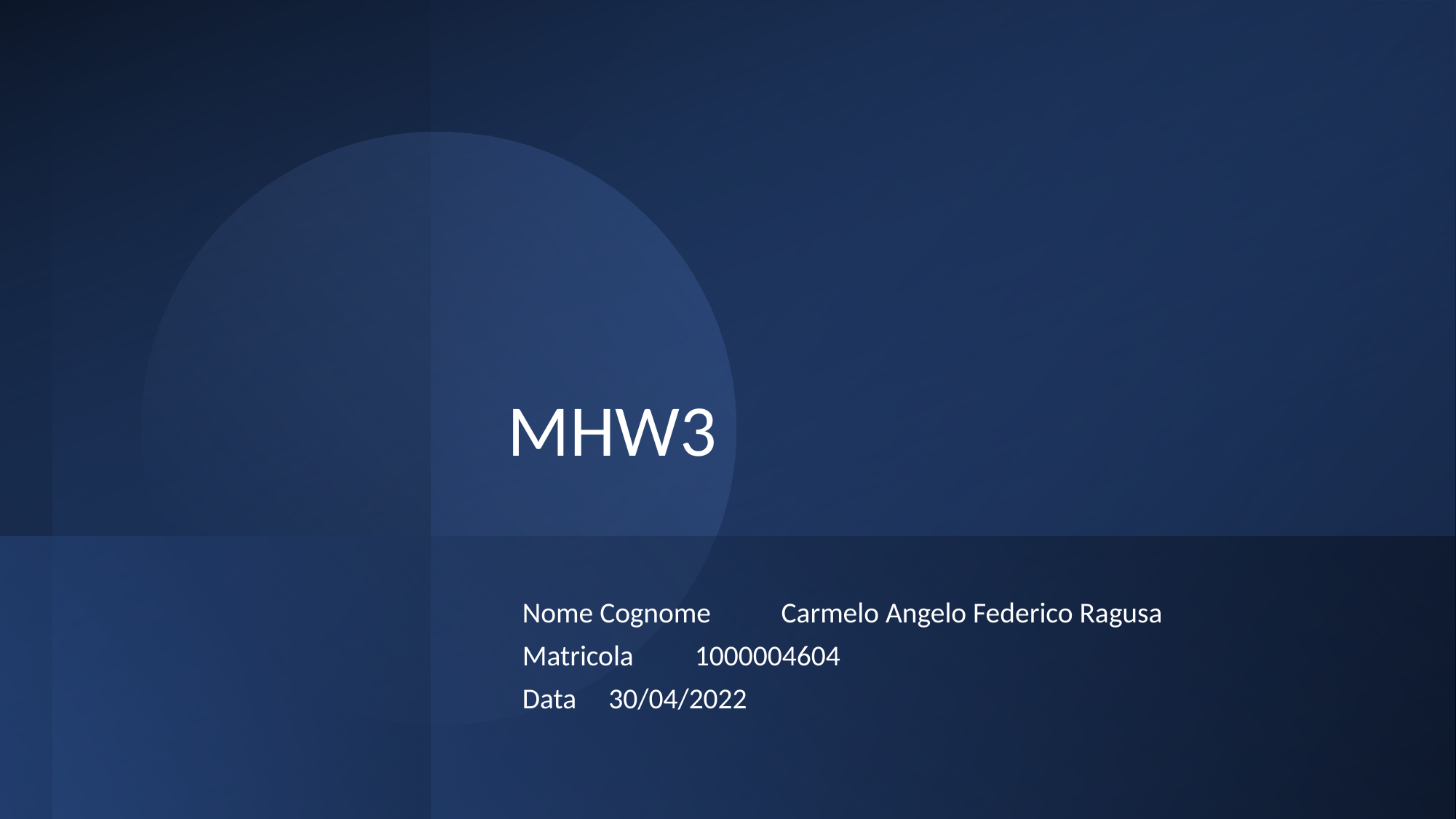

# MHW3

Nome Cognome	Carmelo Angelo Federico Ragusa
Matricola		1000004604
Data			30/04/2022